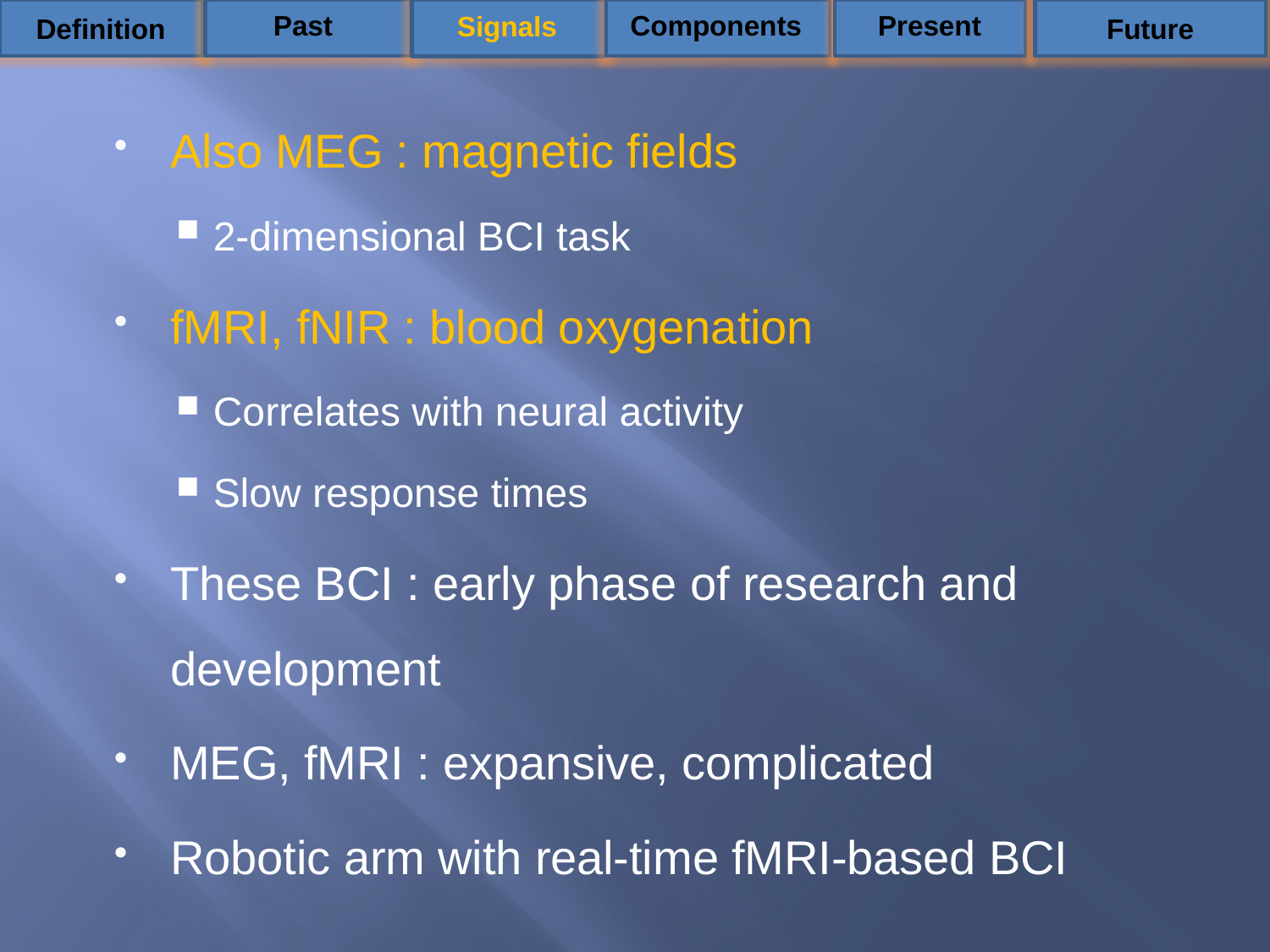

Past
Components
Present
Signals
Definition
Future
Also MEG : magnetic fields
2-dimensional BCI task
fMRI, fNIR : blood oxygenation
Correlates with neural activity
Slow response times
These BCI : early phase of research and development
MEG, fMRI : expansive, complicated
Robotic arm with real-time fMRI-based BCI